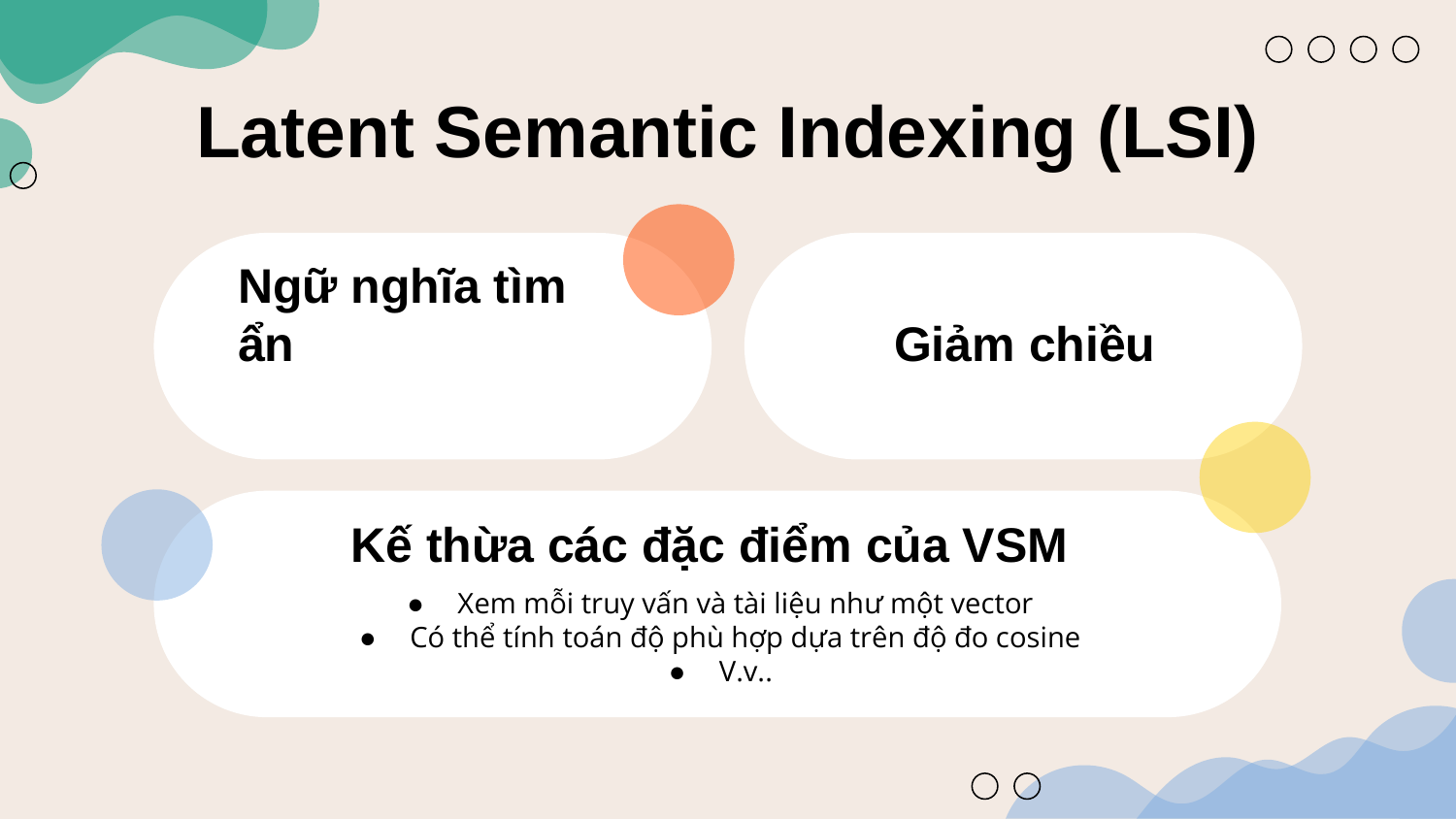

# Latent Semantic Indexing (LSI)

Ngữ nghĩa tìm ẩn
Giảm chiều

Kế thừa các đặc điểm của VSM
Xem mỗi truy vấn và tài liệu như một vector
Có thể tính toán độ phù hợp dựa trên độ đo cosine
V.v..